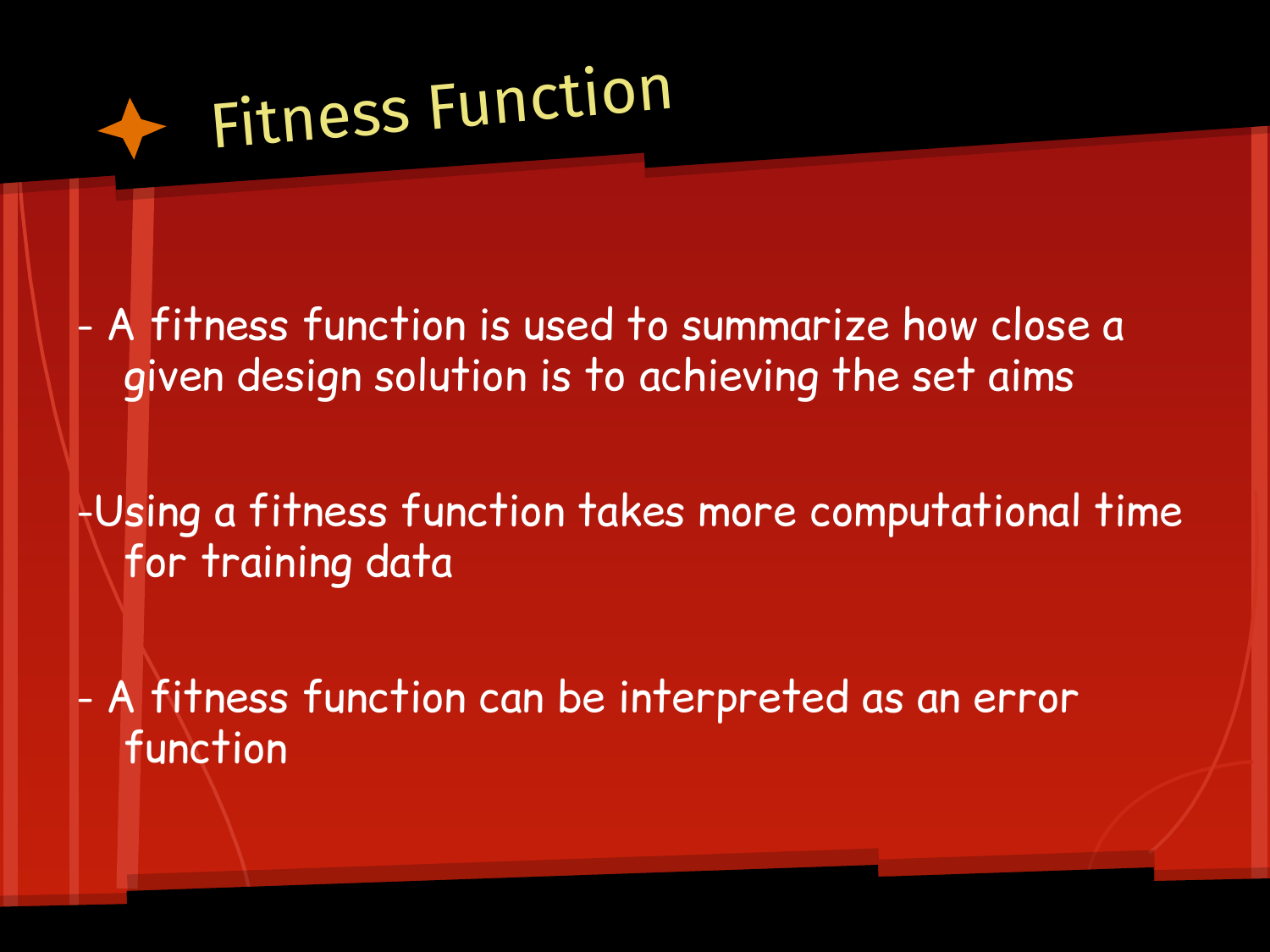

# Fitness Function

- A fitness function is used to summarize how close a given design solution is to achieving the set aims

-Using a fitness function takes more computational time for training data

- A fitness function can be interpreted as an error function